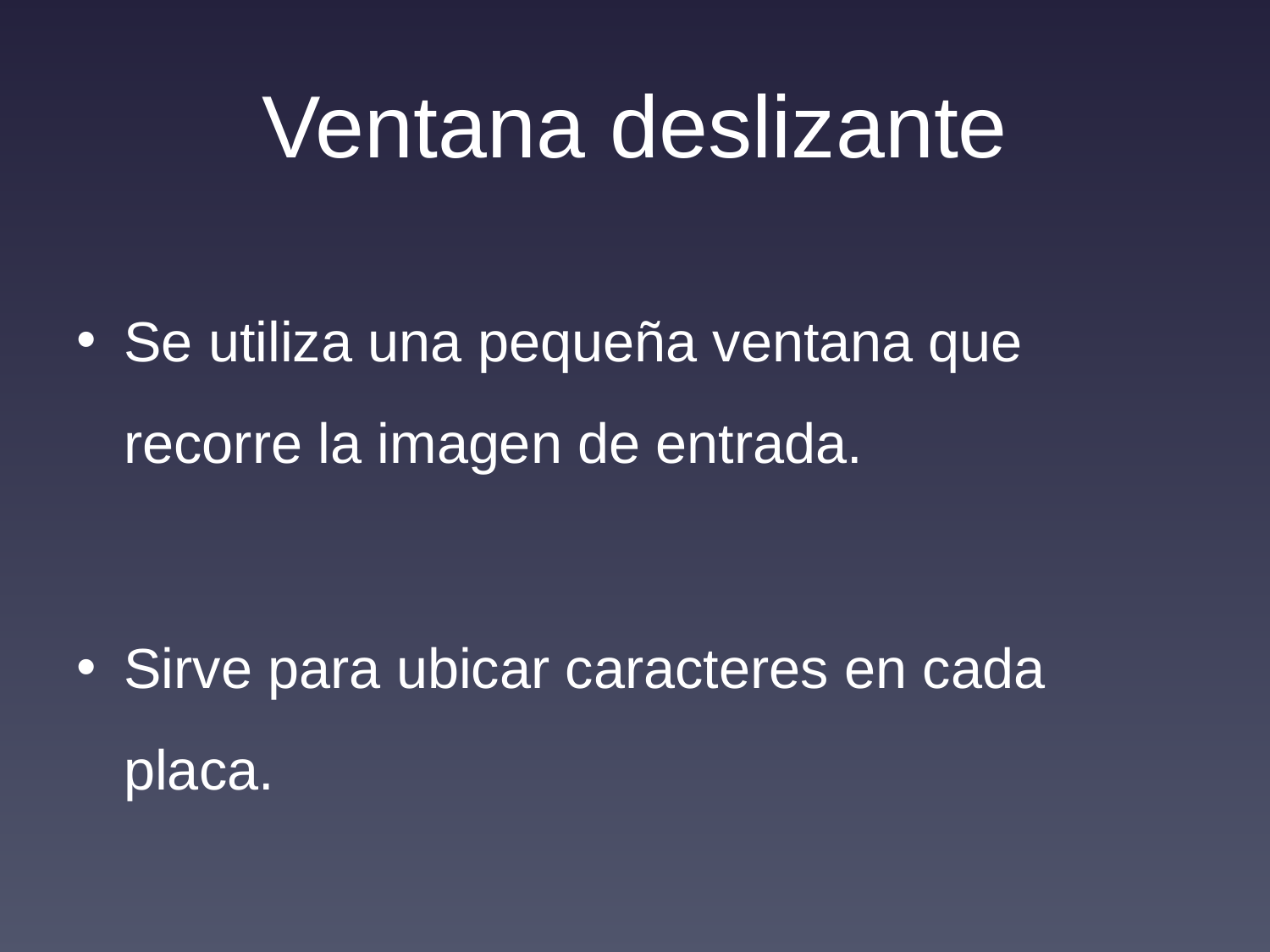

# Ventana deslizante
Se utiliza una pequeña ventana que recorre la imagen de entrada.

Sirve para ubicar caracteres en cada placa.